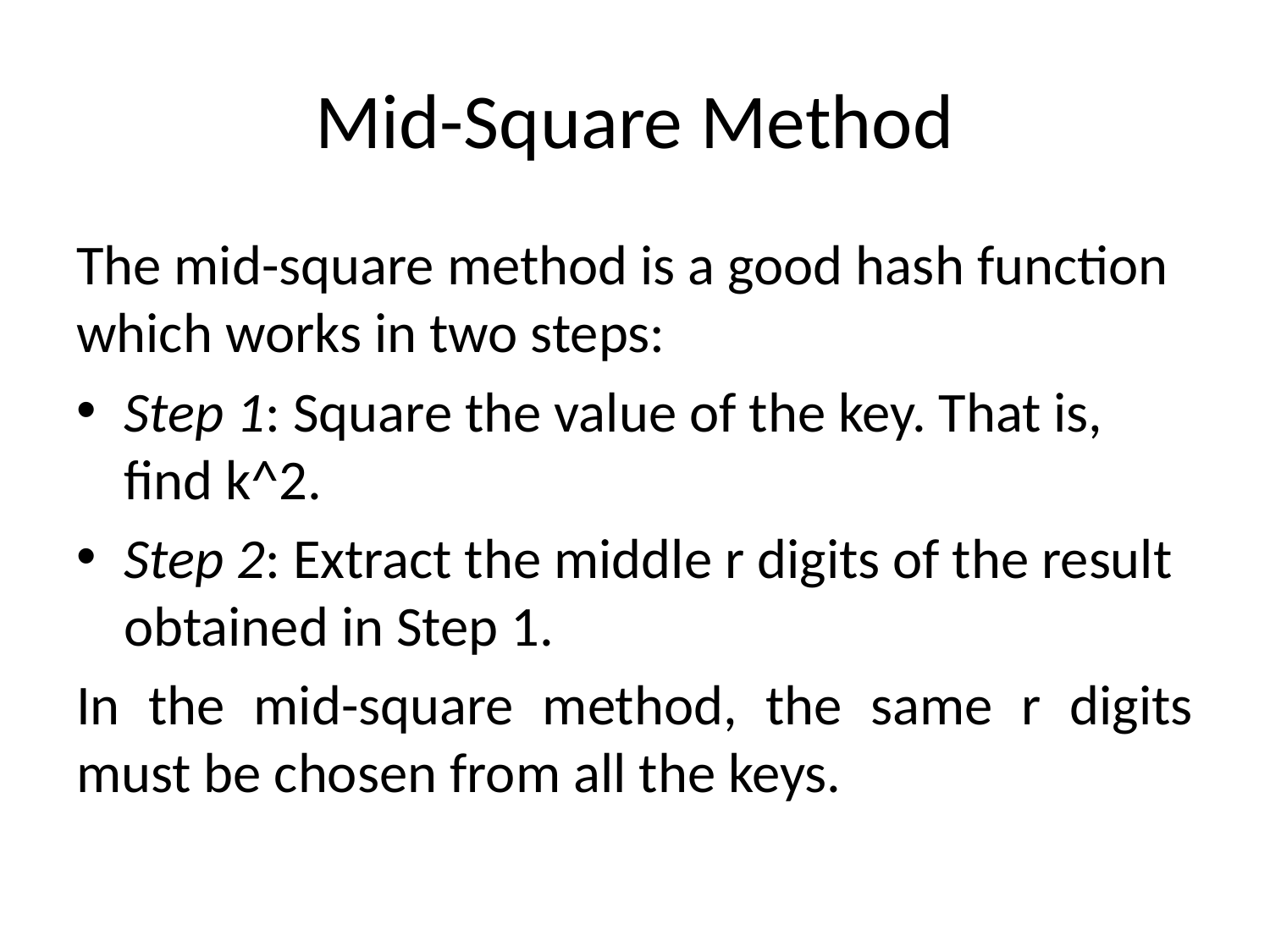

# Mid-Square Method
The mid-square method is a good hash function which works in two steps:
Step 1: Square the value of the key. That is, find k^2.
Step 2: Extract the middle r digits of the result obtained in Step 1.
In the mid-square method, the same r digits must be chosen from all the keys.